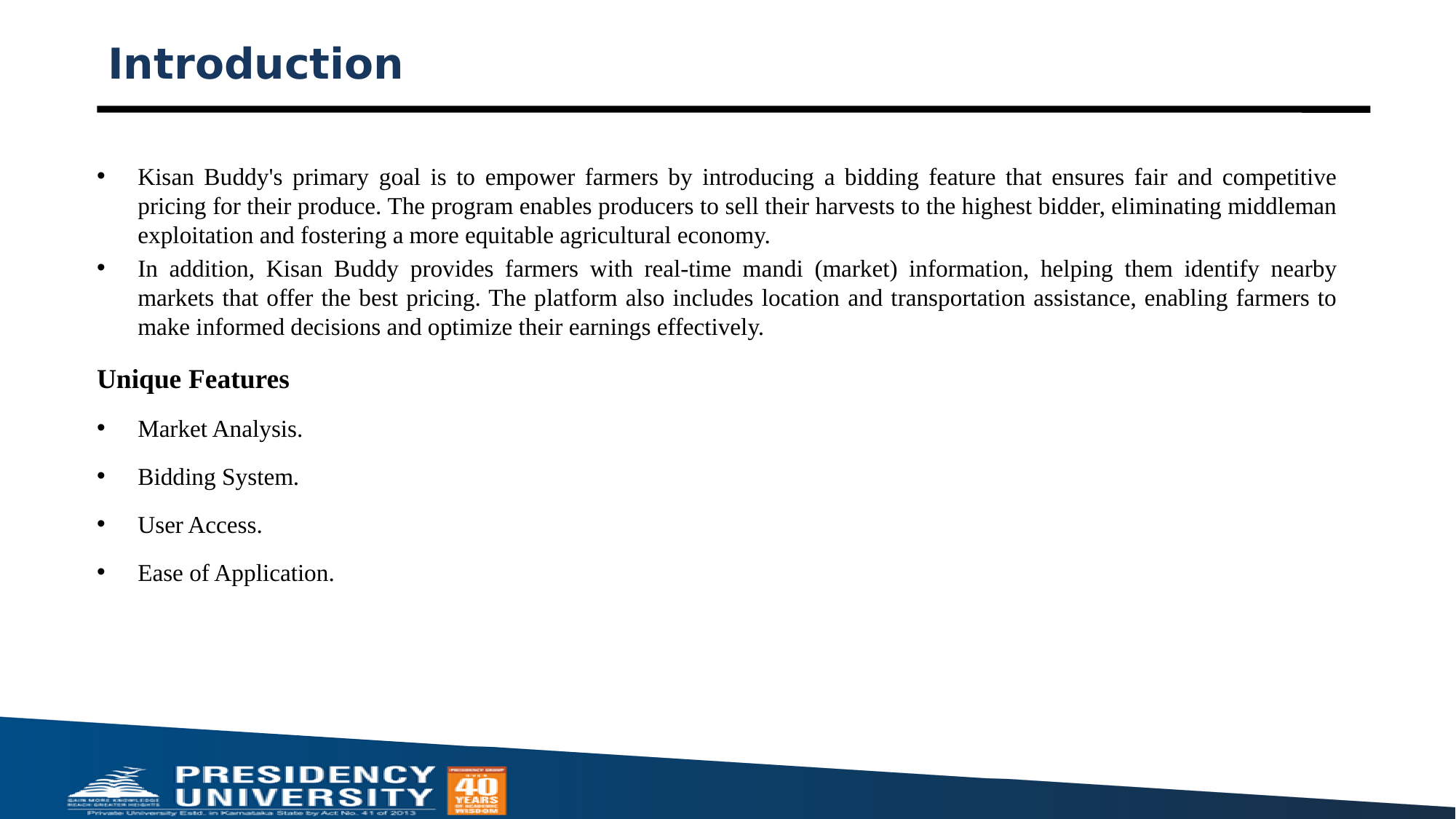

# Introduction
Kisan Buddy's primary goal is to empower farmers by introducing a bidding feature that ensures fair and competitive pricing for their produce. The program enables producers to sell their harvests to the highest bidder, eliminating middleman exploitation and fostering a more equitable agricultural economy.
In addition, Kisan Buddy provides farmers with real-time mandi (market) information, helping them identify nearby markets that offer the best pricing. The platform also includes location and transportation assistance, enabling farmers to make informed decisions and optimize their earnings effectively.
Unique Features
Market Analysis.
Bidding System.
User Access.
Ease of Application.